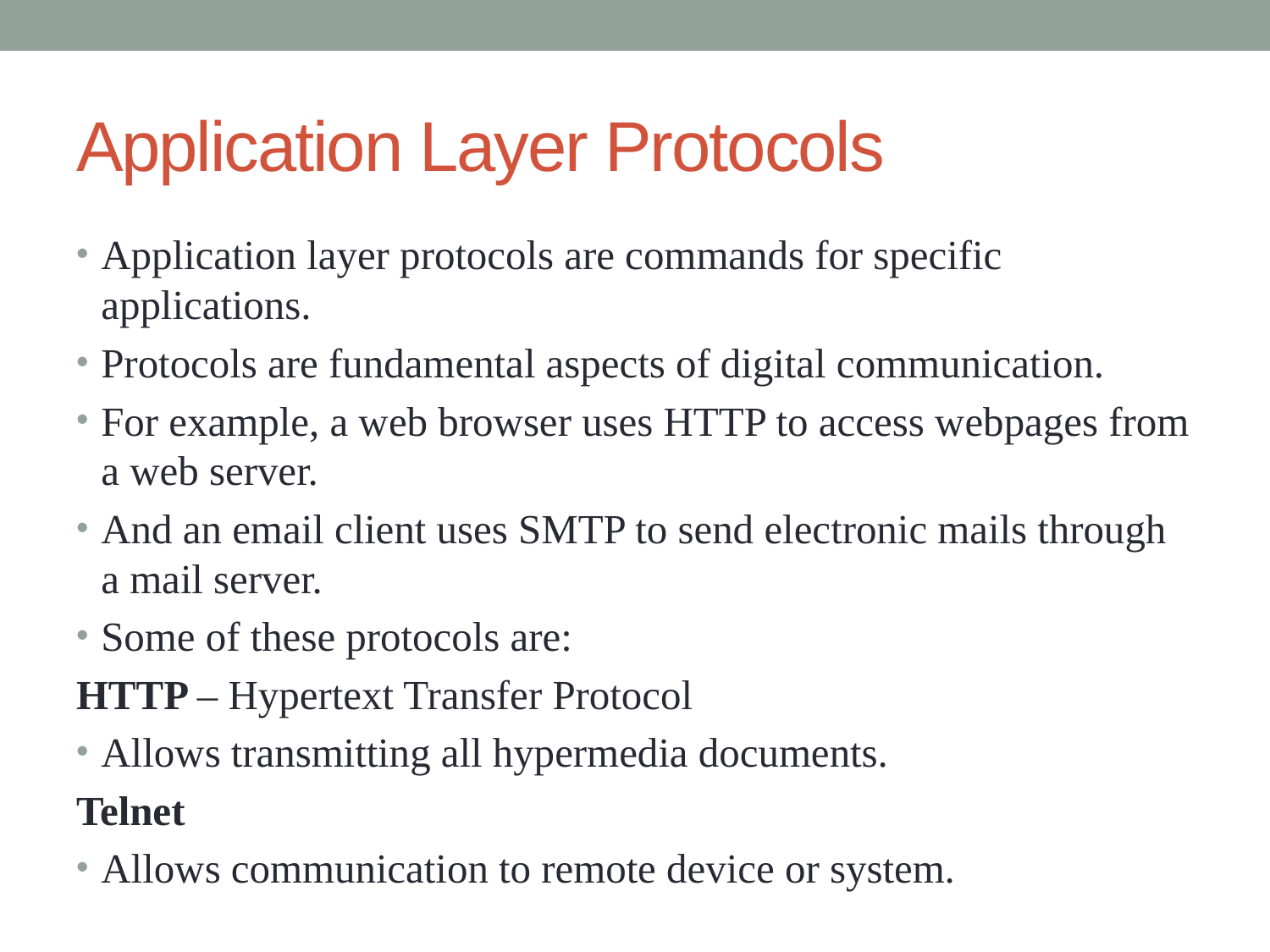

# Application Layer Protocols
Application layer protocols are commands for specific applications.
Protocols are fundamental aspects of digital communication.
For example, a web browser uses HTTP to access webpages from a web server.
And an email client uses SMTP to send electronic mails through a mail server.
Some of these protocols are:
HTTP – Hypertext Transfer Protocol
Allows transmitting all hypermedia documents.
Telnet
Allows communication to remote device or system.